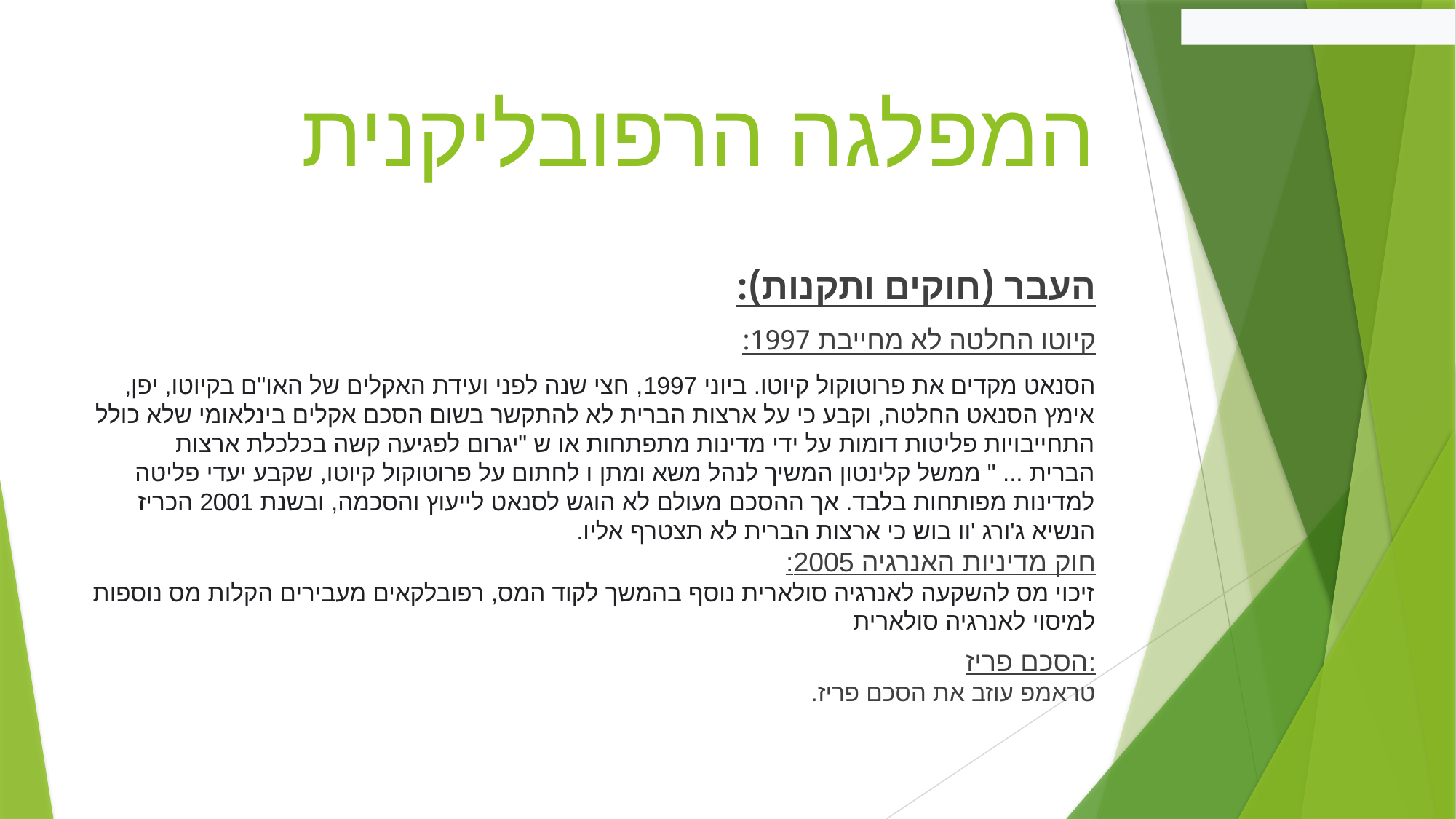

# המפלגה הרפובליקנית
העבר (חוקים ותקנות):
קיוטו החלטה לא מחייבת 1997:
הסנאט מקדים את פרוטוקול קיוטו. ביוני 1997, חצי שנה לפני ועידת האקלים של האו"ם בקיוטו, יפן, אימץ הסנאט החלטה, וקבע כי על ארצות הברית לא להתקשר בשום הסכם אקלים בינלאומי שלא כולל התחייבויות פליטות דומות על ידי מדינות מתפתחות או ש "יגרום לפגיעה קשה בכלכלת ארצות הברית ... " ממשל קלינטון המשיך לנהל משא ומתן ו לחתום על פרוטוקול קיוטו, שקבע יעדי פליטה למדינות מפותחות בלבד. אך ההסכם מעולם לא הוגש לסנאט לייעוץ והסכמה, ובשנת 2001 הכריז הנשיא ג'ורג 'וו בוש כי ארצות הברית לא תצטרף אליו.
חוק מדיניות האנרגיה 2005:
זיכוי מס להשקעה לאנרגיה סולארית נוסף בהמשך לקוד המס, רפובלקאים מעבירים הקלות מס נוספות למיסוי לאנרגיה סולארית
הסכם פריז:
.טראמפ עוזב את הסכם פריז